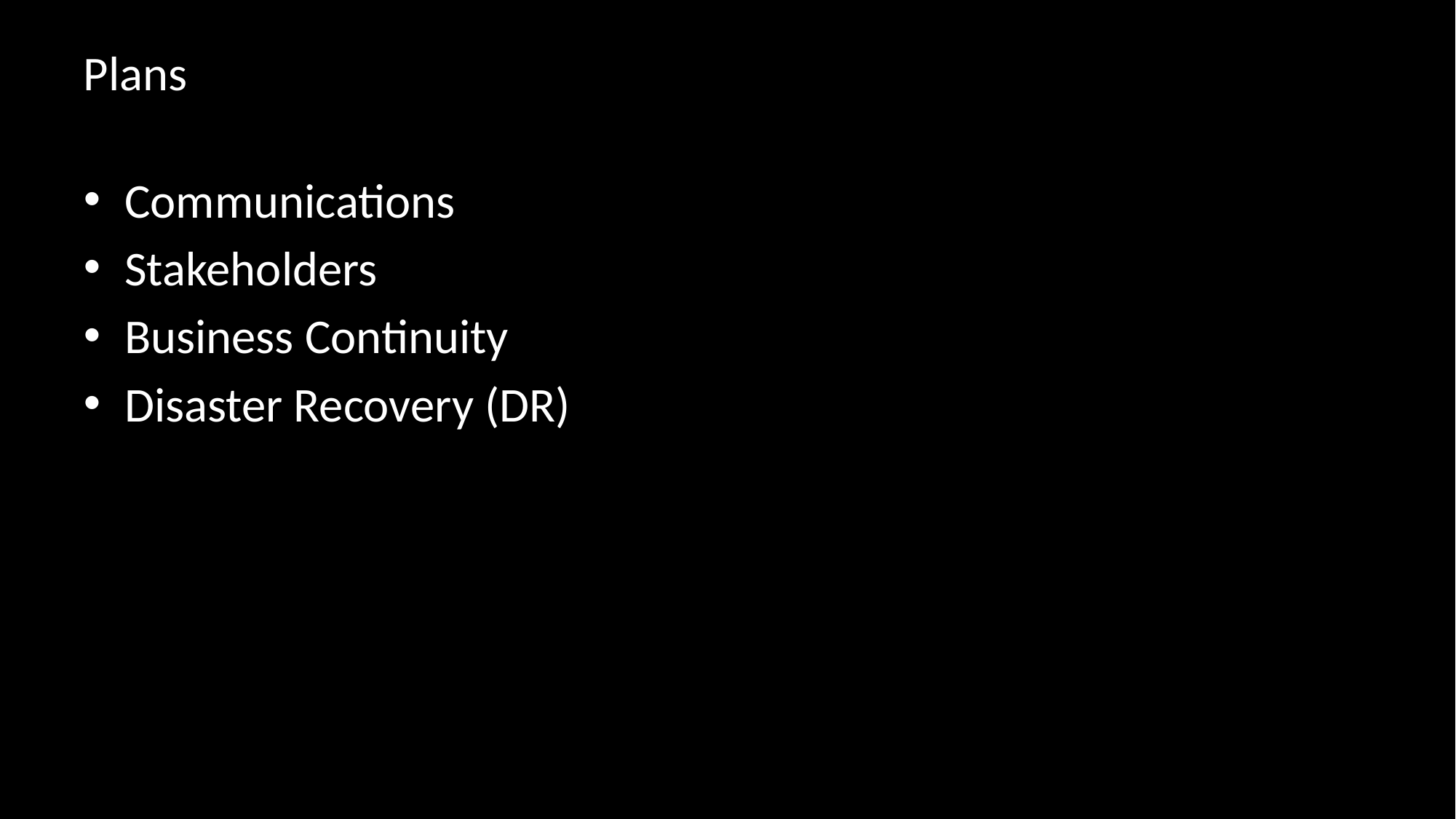

# Plans
Communications
Stakeholders
Business Continuity
Disaster Recovery (DR)